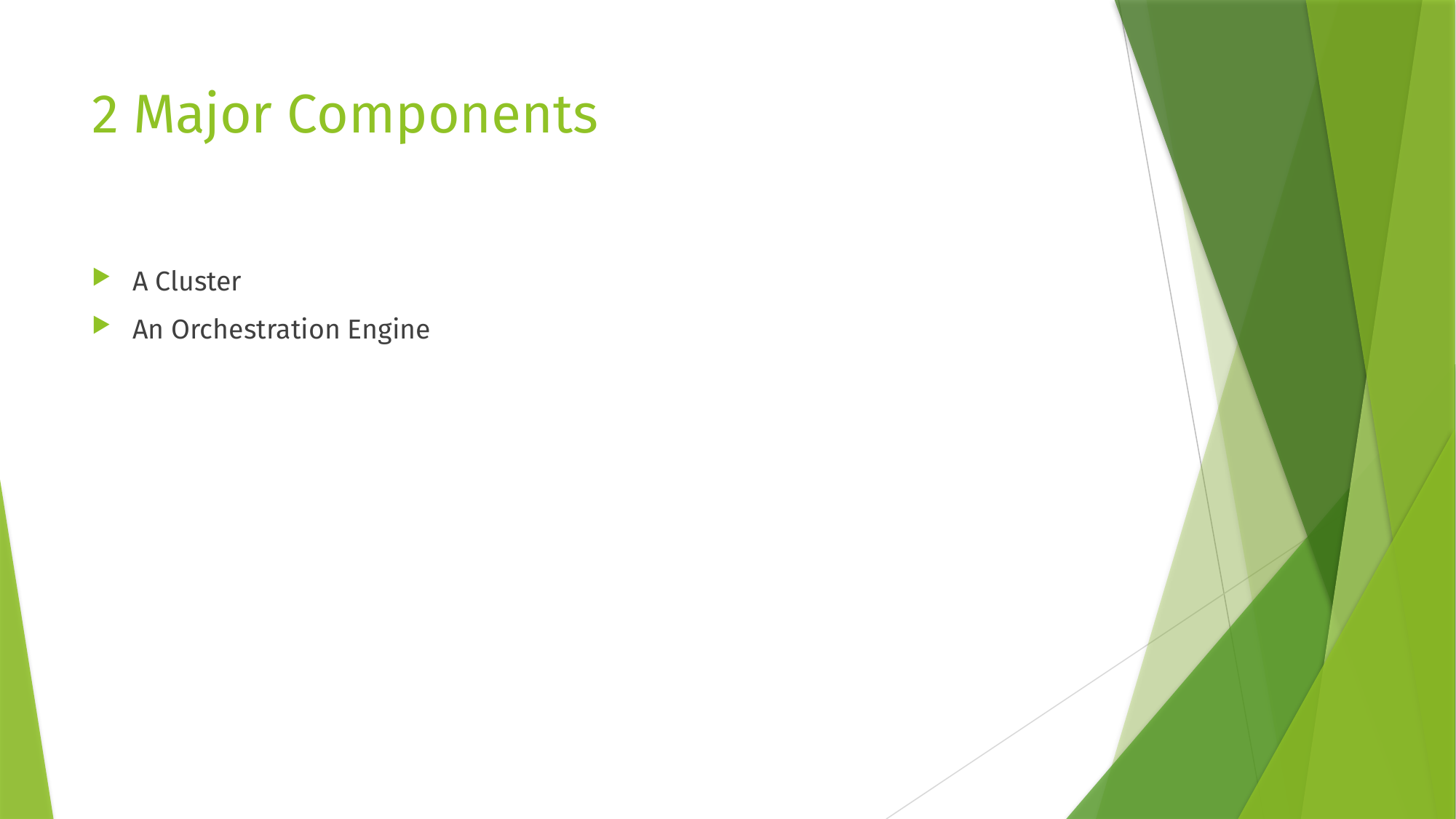

# 2 Major Components
A Cluster
An Orchestration Engine